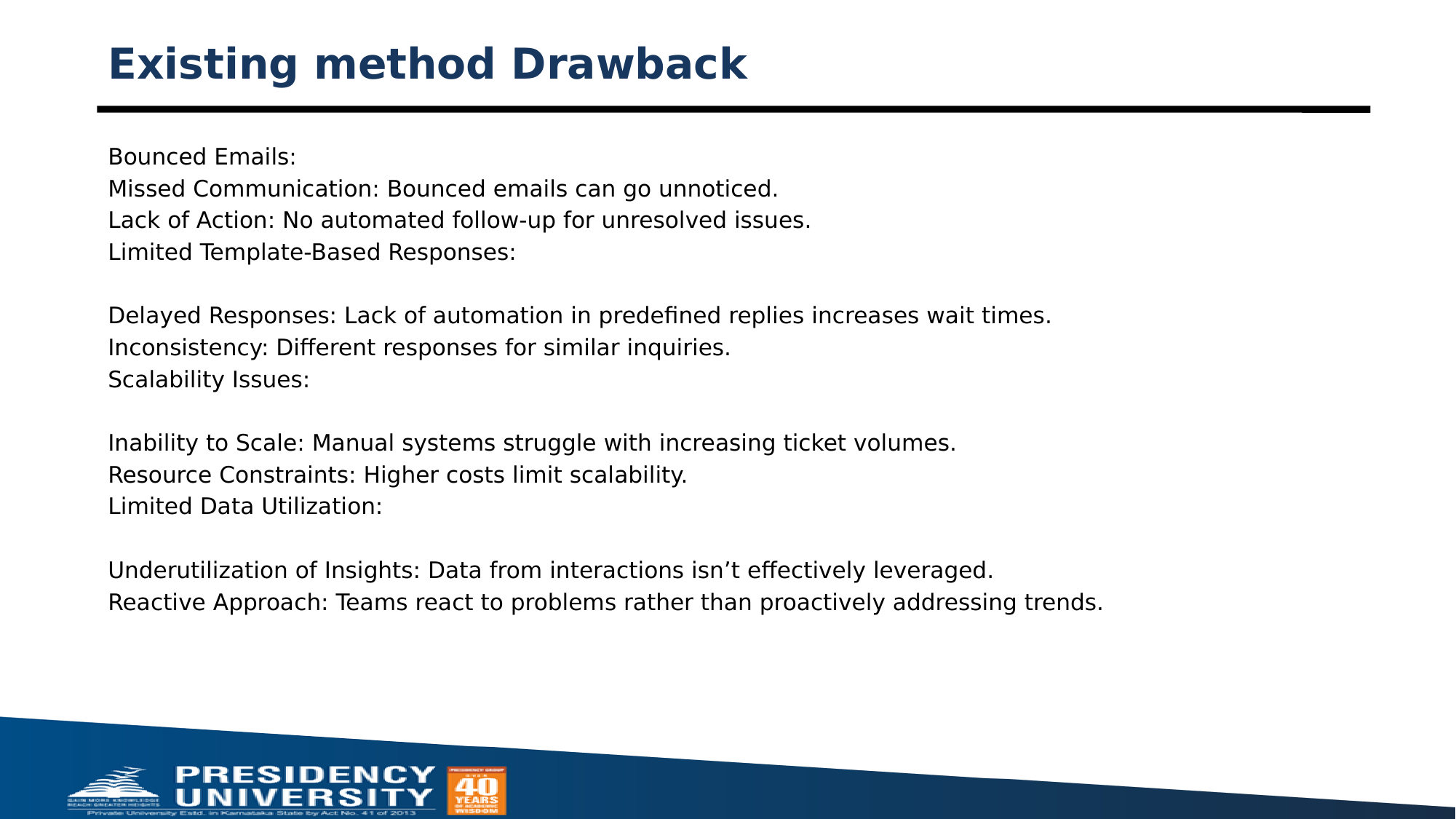

# Existing method Drawback
Bounced Emails:
Missed Communication: Bounced emails can go unnoticed.
Lack of Action: No automated follow-up for unresolved issues.
Limited Template-Based Responses:

Delayed Responses: Lack of automation in predefined replies increases wait times.
Inconsistency: Different responses for similar inquiries.
Scalability Issues:

Inability to Scale: Manual systems struggle with increasing ticket volumes.
Resource Constraints: Higher costs limit scalability.
Limited Data Utilization:

Underutilization of Insights: Data from interactions isn’t effectively leveraged.
Reactive Approach: Teams react to problems rather than proactively addressing trends.